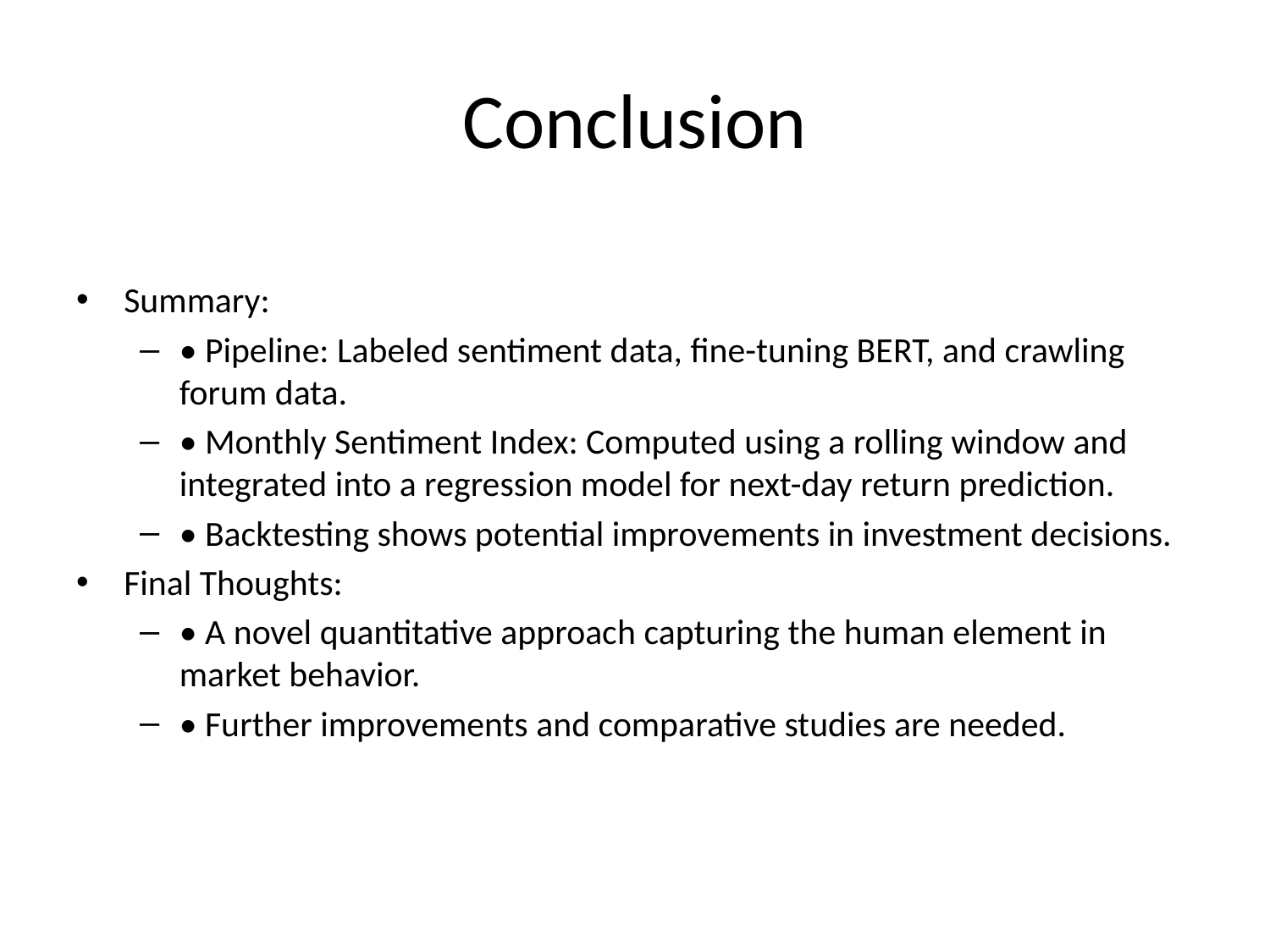

# Conclusion

Summary:
• Pipeline: Labeled sentiment data, fine-tuning BERT, and crawling forum data.
• Monthly Sentiment Index: Computed using a rolling window and integrated into a regression model for next-day return prediction.
• Backtesting shows potential improvements in investment decisions.
Final Thoughts:
• A novel quantitative approach capturing the human element in market behavior.
• Further improvements and comparative studies are needed.